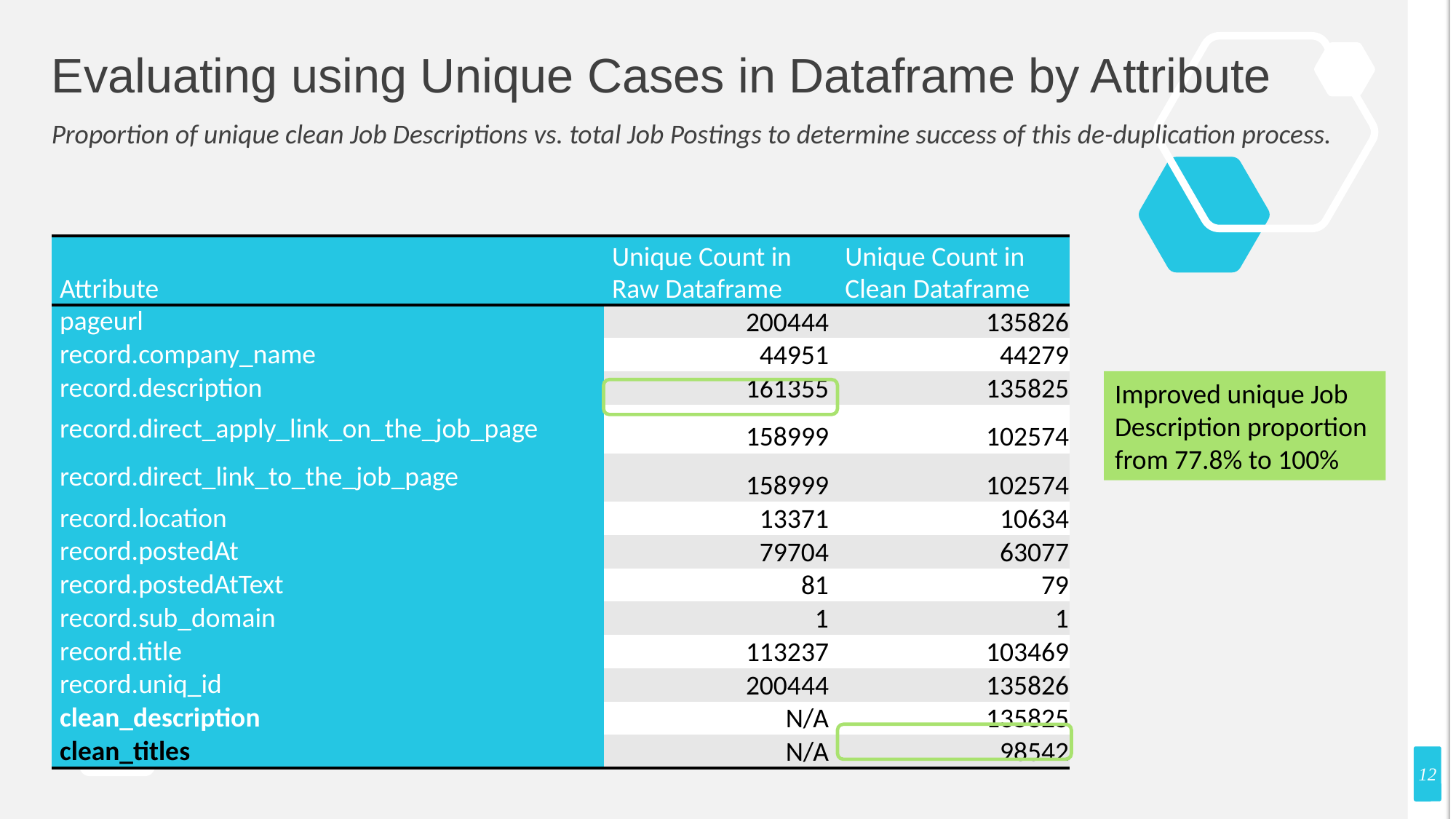

# Evaluating using Unique Cases in Dataframe by Attribute
Proportion of unique clean Job Descriptions vs. total Job Postings to determine success of this de-duplication process.
| Attribute | Unique Count in Raw Dataframe | Unique Count in Clean Dataframe |
| --- | --- | --- |
| pageurl | 200444 | 135826 |
| record.company\_name | 44951 | 44279 |
| record.description | 161355 | 135825 |
| record.direct\_apply\_link\_on\_the\_job\_page | 158999 | 102574 |
| record.direct\_link\_to\_the\_job\_page | 158999 | 102574 |
| record.location | 13371 | 10634 |
| record.postedAt | 79704 | 63077 |
| record.postedAtText | 81 | 79 |
| record.sub\_domain | 1 | 1 |
| record.title | 113237 | 103469 |
| record.uniq\_id | 200444 | 135826 |
| clean\_description | N/A | 135825 |
| clean\_titles | N/A | 98542 |
Improved unique Job Description proportion from 77.8% to 100%

12